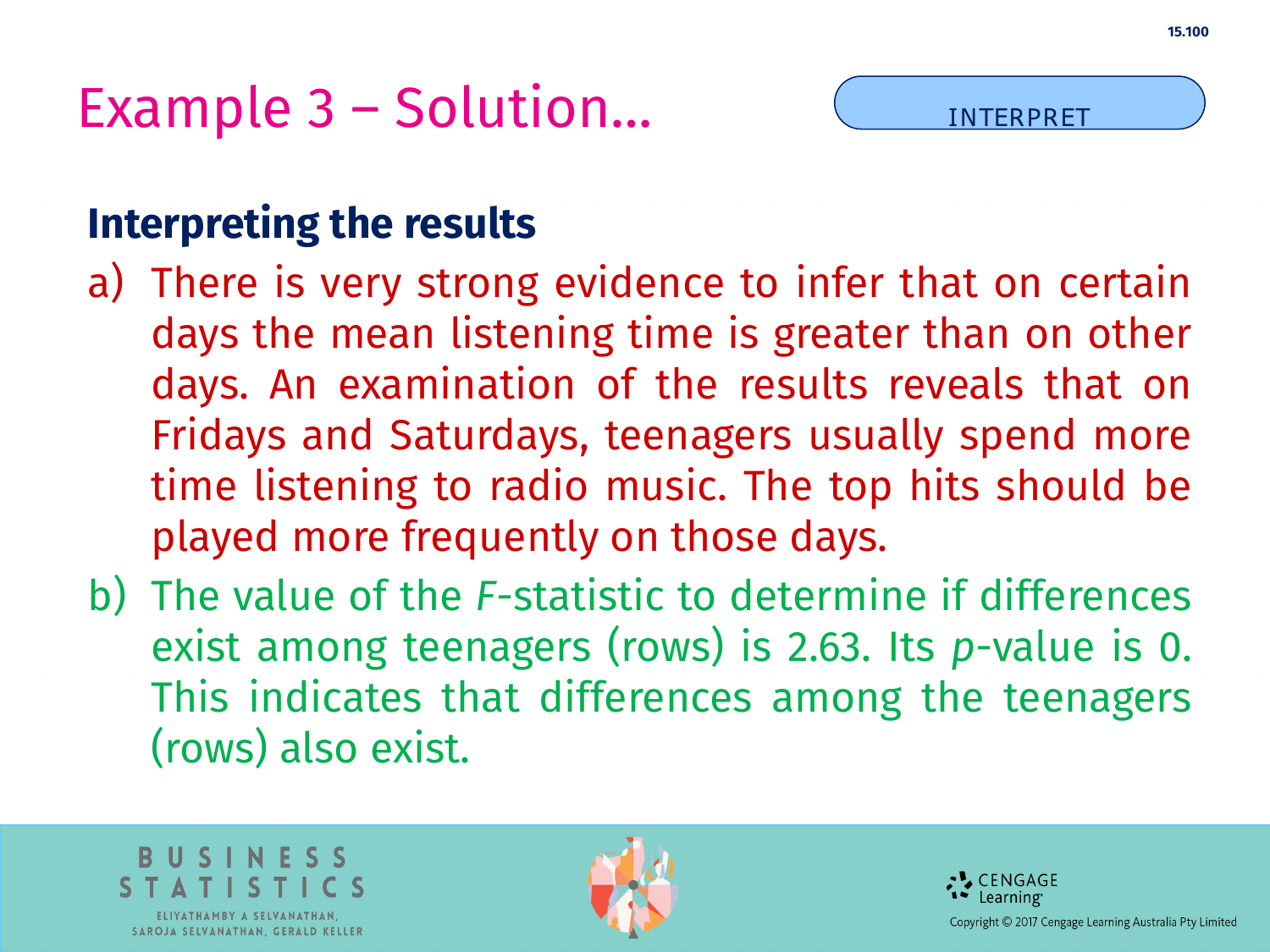

15.100
# Example 3 – Solution…
INTERPRET
Interpreting the results
There is very strong evidence to infer that on certain days the mean listening time is greater than on other days. An examination of the results reveals that on Fridays and Saturdays, teenagers usually spend more time listening to radio music. The top hits should be played more frequently on those days.
The value of the F-statistic to determine if differences exist among teenagers (rows) is 2.63. Its p-value is 0. This indicates that differences among the teenagers (rows) also exist.